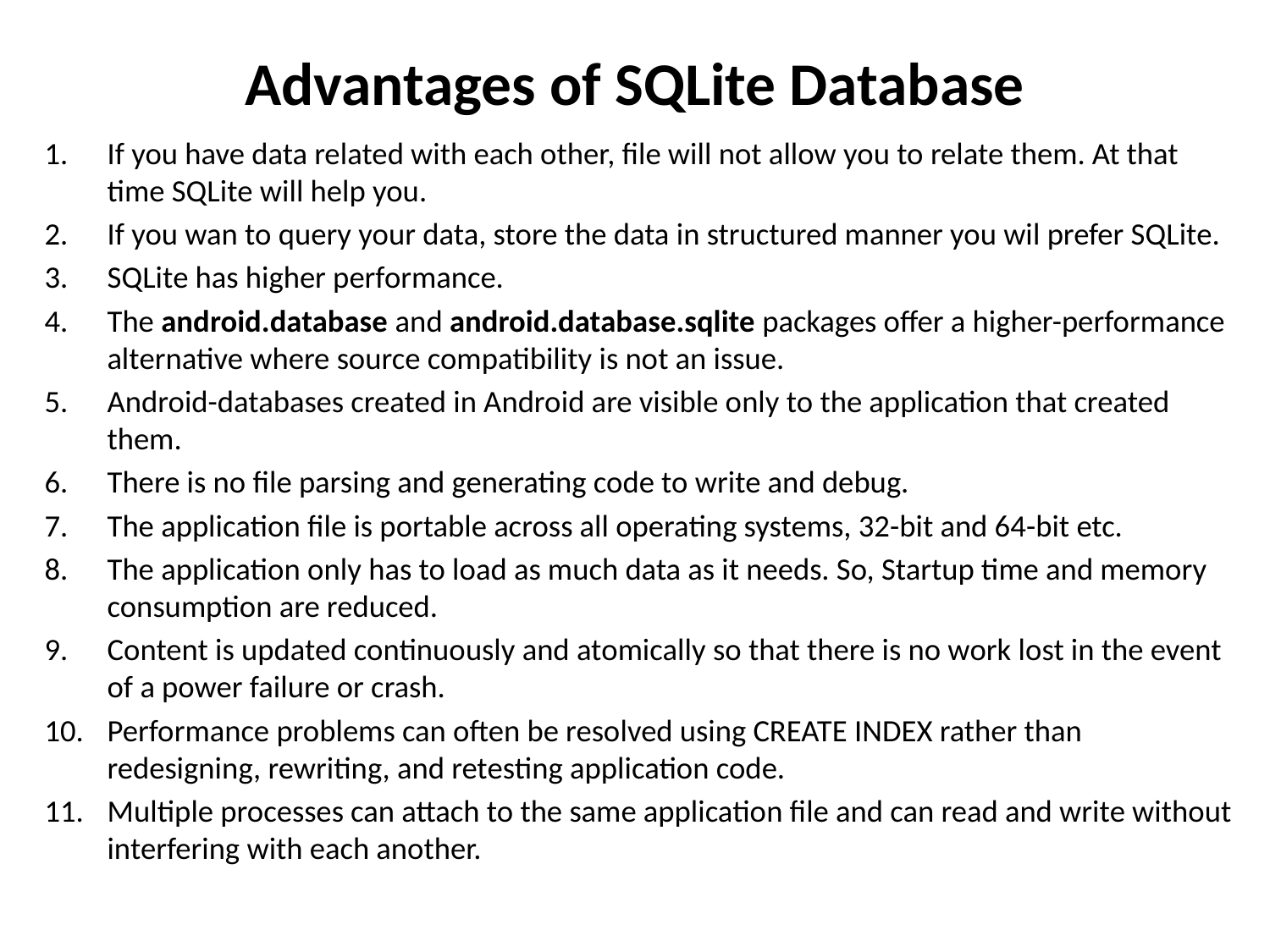

# Advantages of SQLite Database
If you have data related with each other, file will not allow you to relate them. At that time SQLite will help you.
If you wan to query your data, store the data in structured manner you wil prefer SQLite.
SQLite has higher performance.
The android.database and android.database.sqlite packages offer a higher-performance alternative where source compatibility is not an issue.
Android-databases created in Android are visible only to the application that created them.
There is no file parsing and generating code to write and debug.
The application file is portable across all operating systems, 32-bit and 64-bit etc.
The application only has to load as much data as it needs. So, Startup time and memory consumption are reduced.
Content is updated continuously and atomically so that there is no work lost in the event of a power failure or crash.
Performance problems can often be resolved using CREATE INDEX rather than redesigning, rewriting, and retesting application code.
Multiple processes can attach to the same application file and can read and write without interfering with each another.